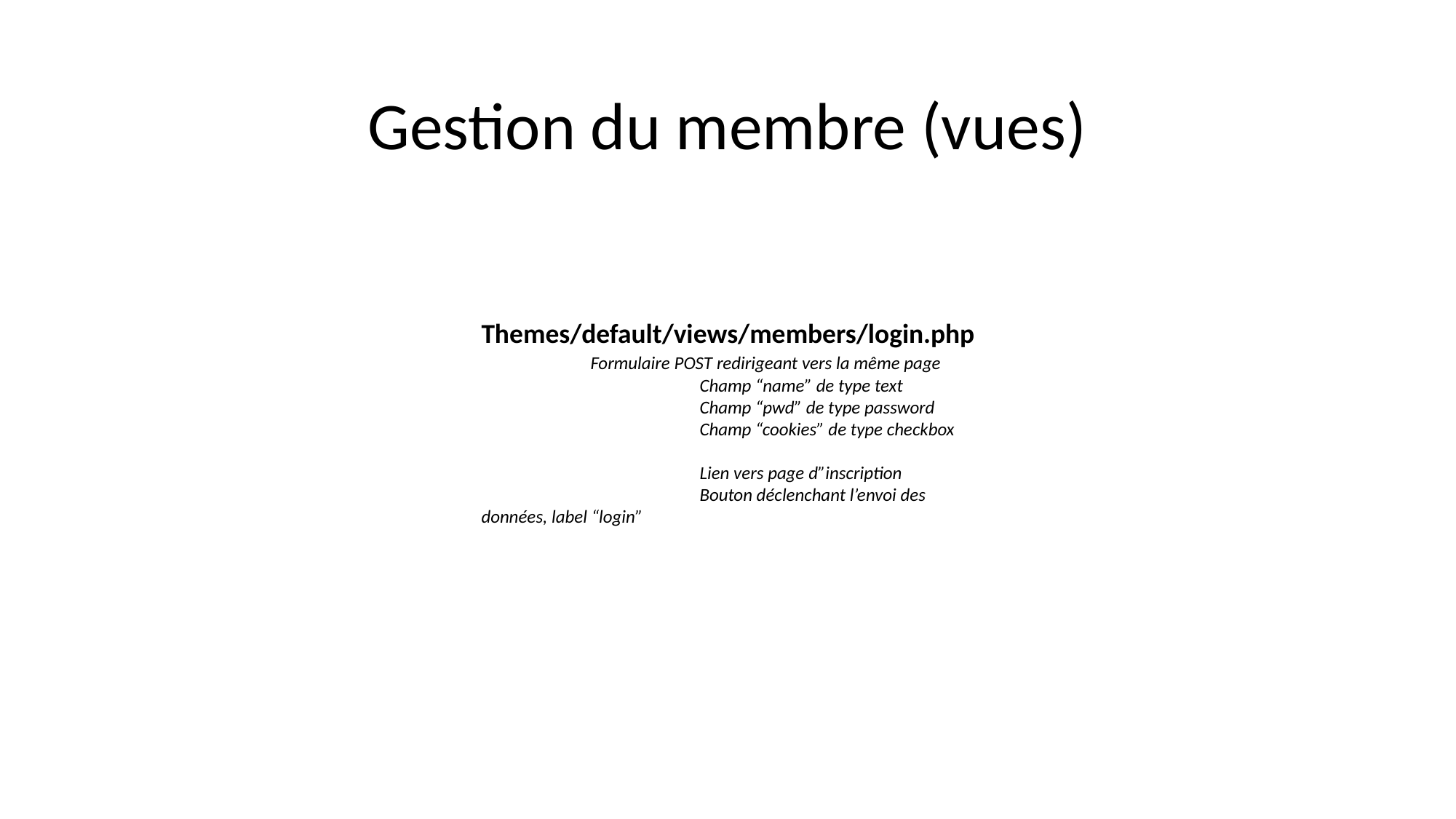

Gestion du membre (vues)
Themes/default/views/members/login.php
	Formulaire POST redirigeant vers la même page
		Champ “name” de type text
		Champ “pwd” de type password
		Champ “cookies” de type checkbox

		Lien vers page d”inscription
		Bouton déclenchant l’envoi des données, label “login”